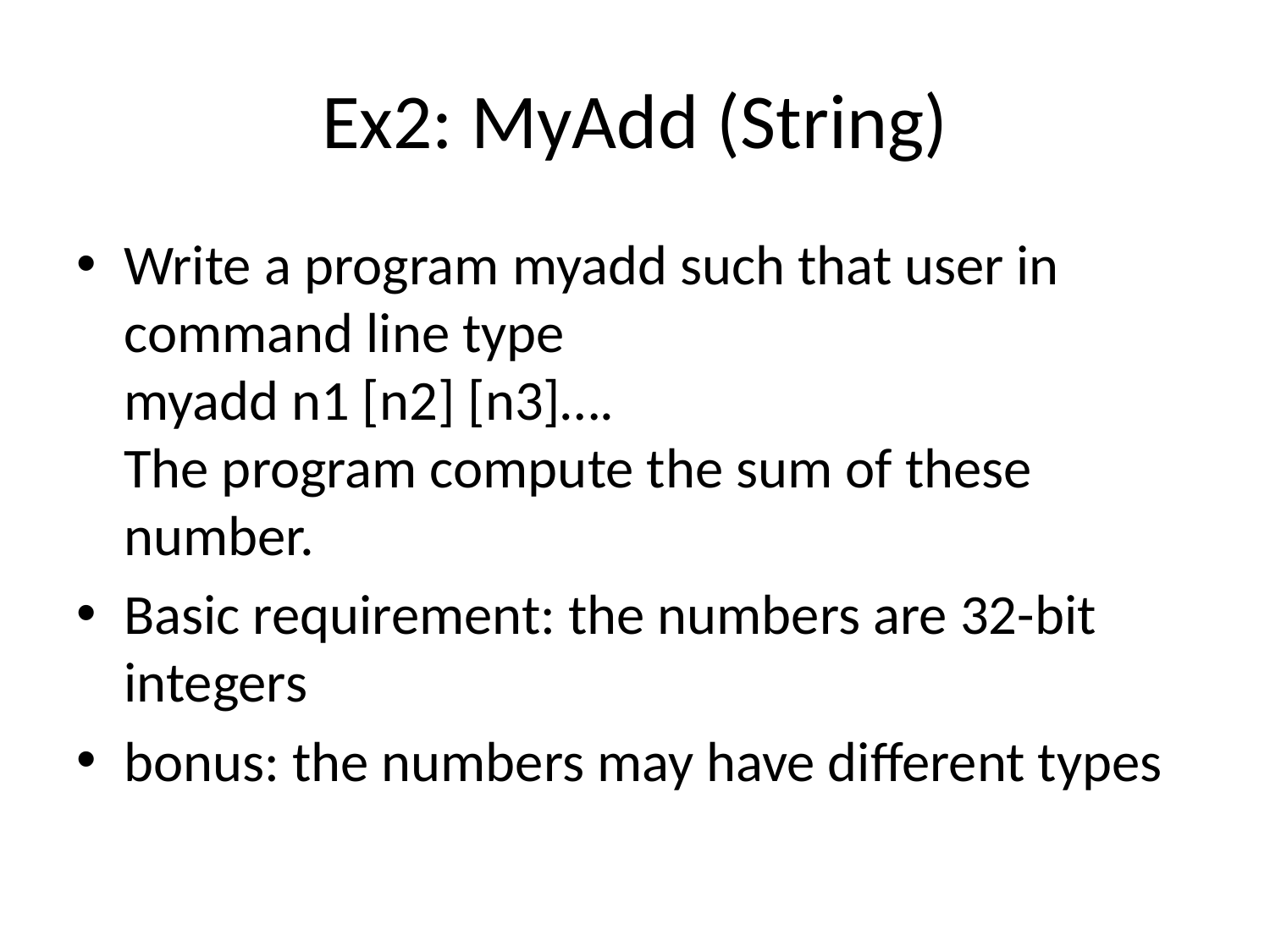

# Ex2: MyAdd (String)
Write a program myadd such that user in command line type
myadd n1 [n2] [n3]….
The program compute the sum of these number.
Basic requirement: the numbers are 32-bit integers
bonus: the numbers may have different types